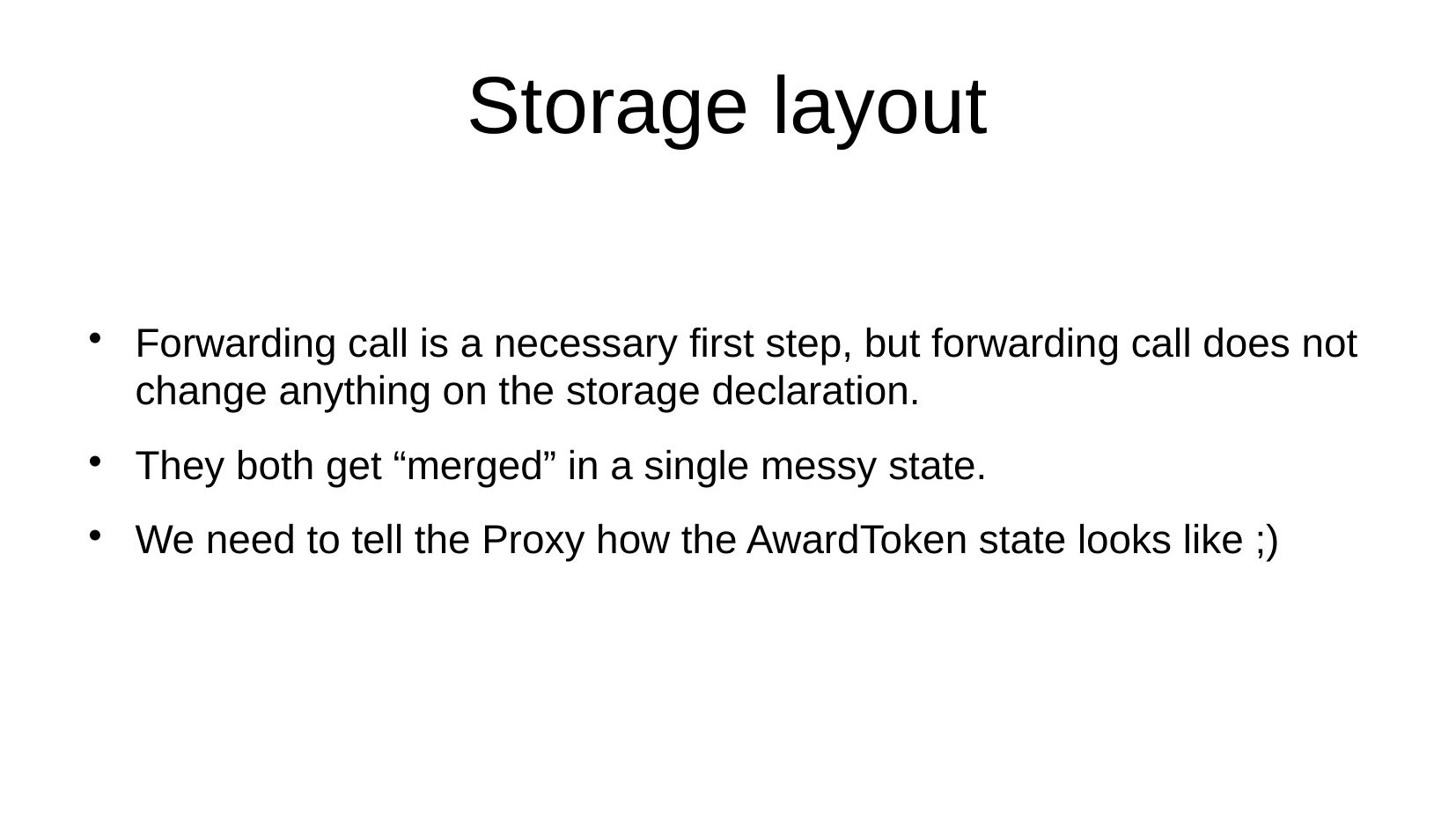

Storage layout
Forwarding call is a necessary first step, but forwarding call does not change anything on the storage declaration.
They both get “merged” in a single messy state.
We need to tell the Proxy how the AwardToken state looks like ;)